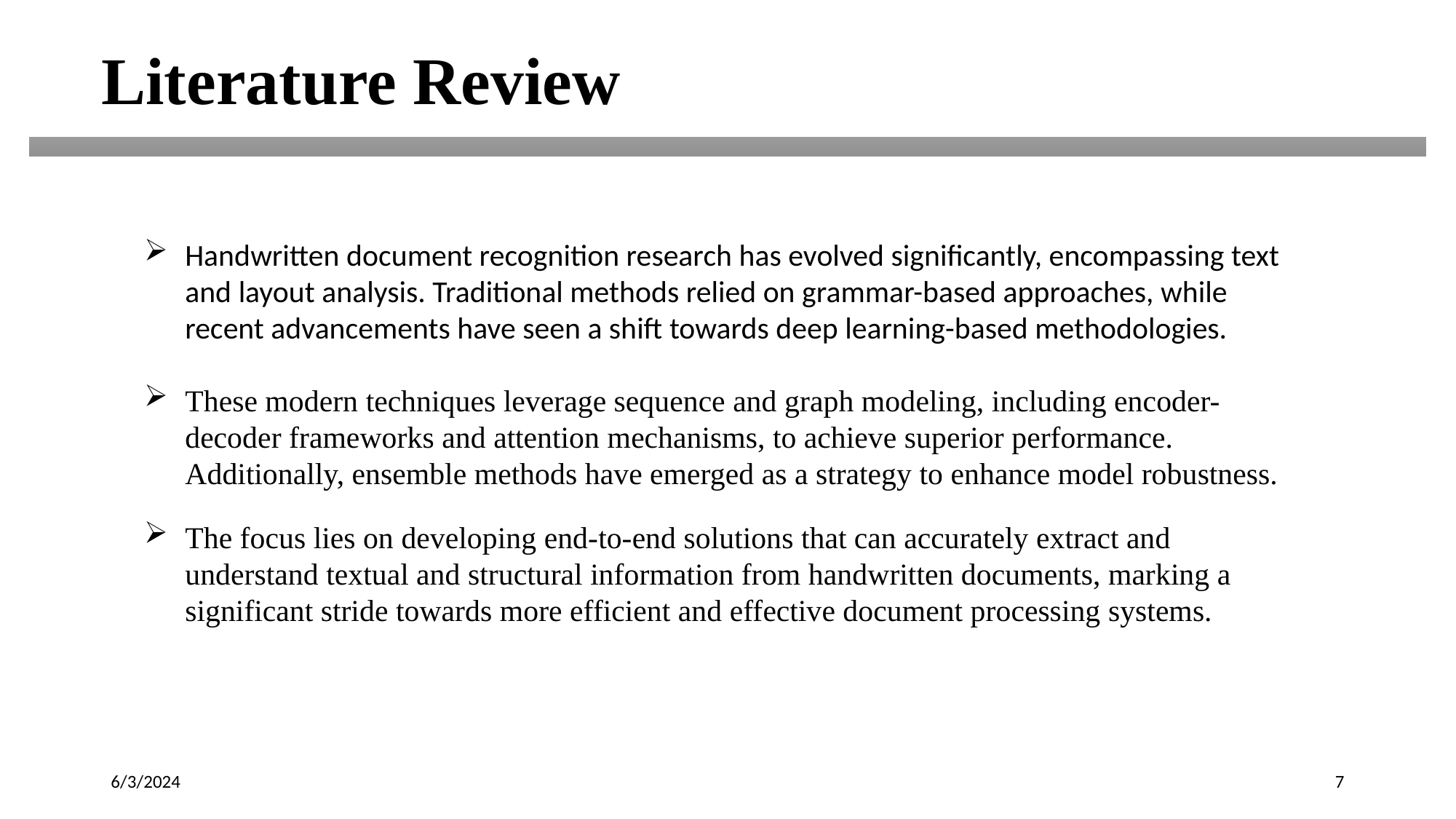

Literature Review

Handwritten document recognition research has evolved significantly, encompassing text and layout analysis. Traditional methods relied on grammar-based approaches, while recent advancements have seen a shift towards deep learning-based methodologies.
These modern techniques leverage sequence and graph modeling, including encoder-decoder frameworks and attention mechanisms, to achieve superior performance. Additionally, ensemble methods have emerged as a strategy to enhance model robustness.
The focus lies on developing end-to-end solutions that can accurately extract and understand textual and structural information from handwritten documents, marking a significant stride towards more efficient and effective document processing systems.
6/3/2024
7